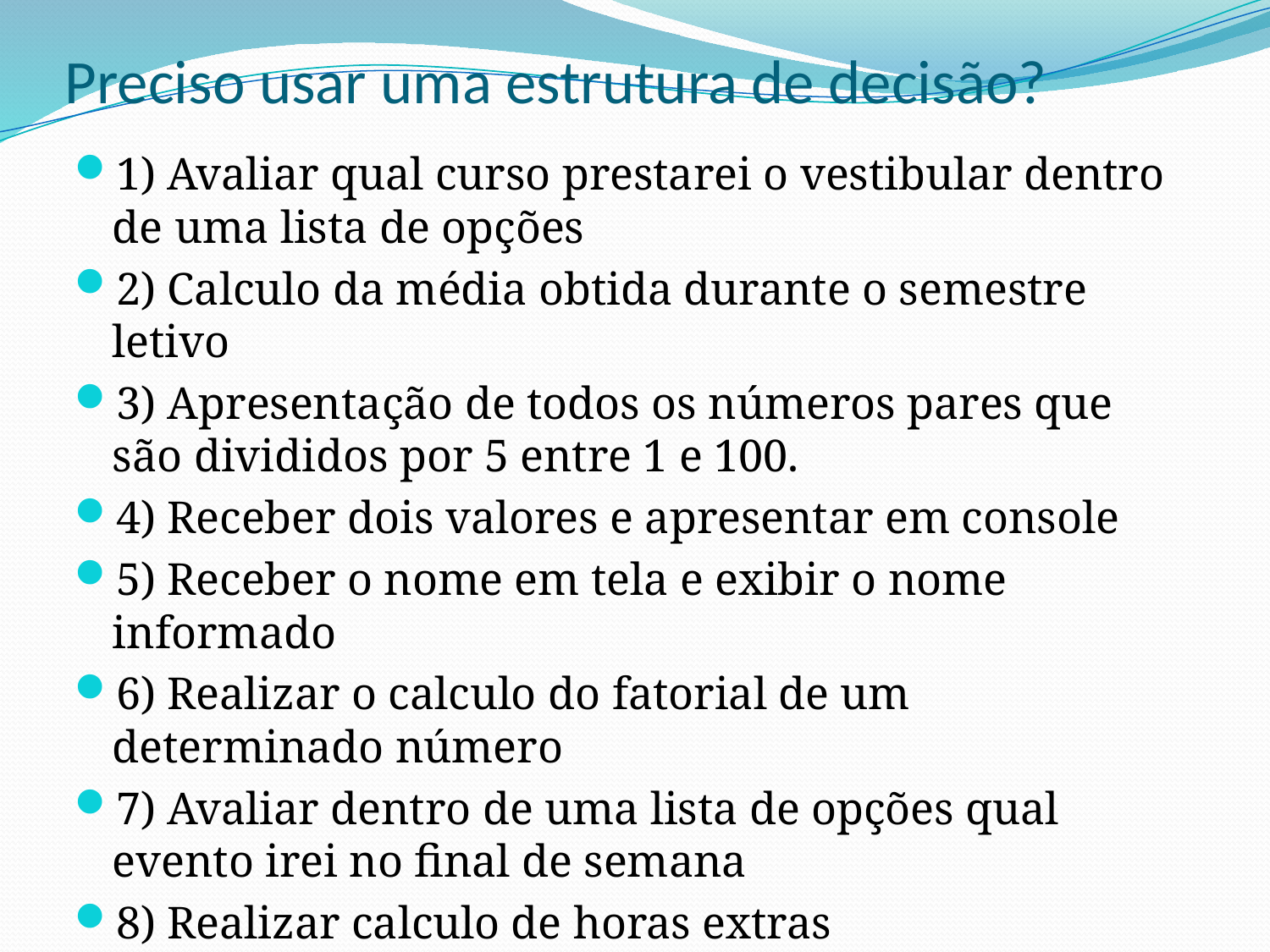

# Preciso usar uma estrutura de decisão?
1) Avaliar qual curso prestarei o vestibular dentro de uma lista de opções
2) Calculo da média obtida durante o semestre letivo
3) Apresentação de todos os números pares que são divididos por 5 entre 1 e 100.
4) Receber dois valores e apresentar em console
5) Receber o nome em tela e exibir o nome informado
6) Realizar o calculo do fatorial de um determinado número
7) Avaliar dentro de uma lista de opções qual evento irei no final de semana
8) Realizar calculo de horas extras